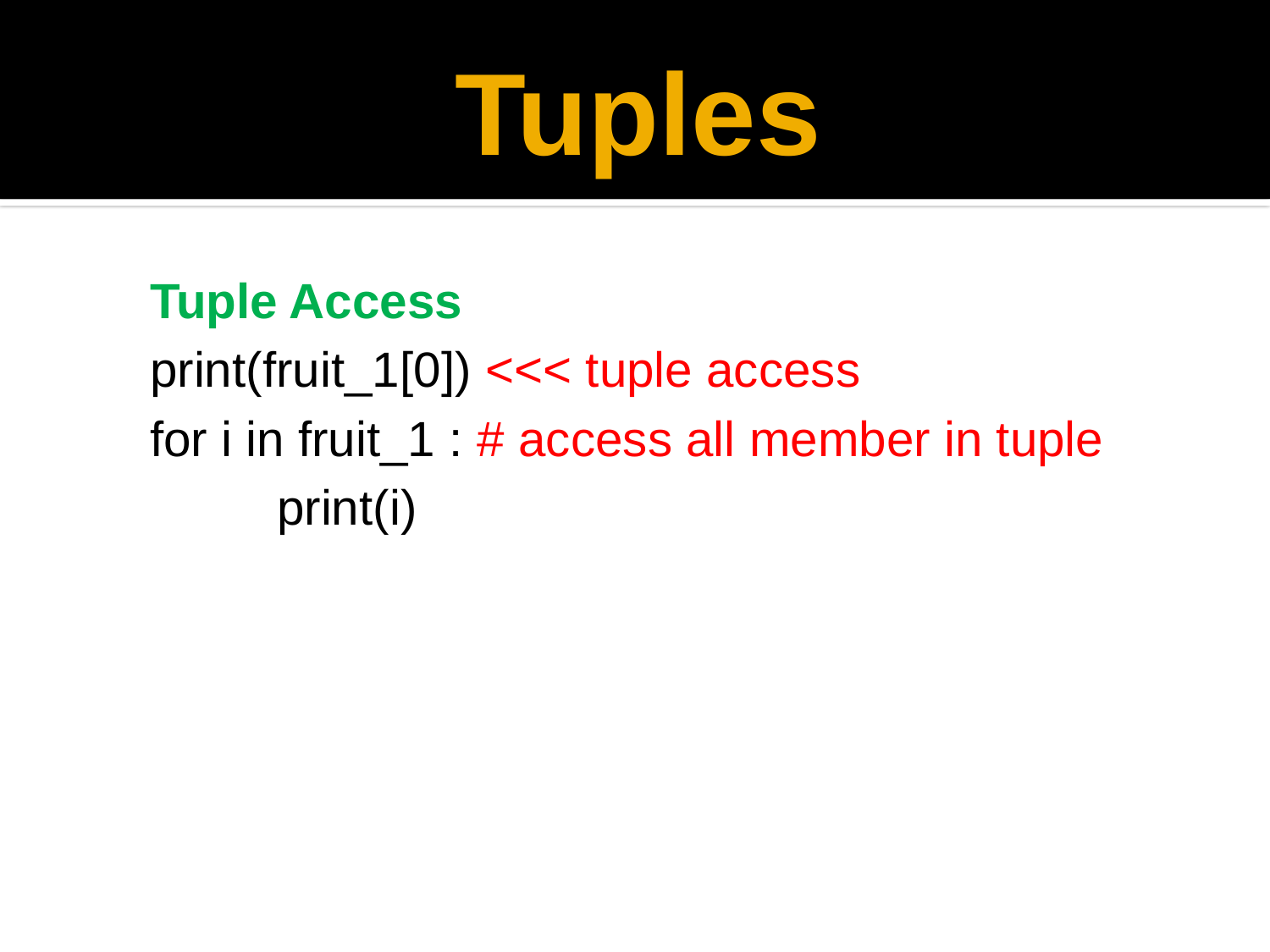

# Tuples
Tuple Access
print(fruit_1[0]) <<< tuple access
for i in fruit_1 : # access all member in tuple
	print(i)